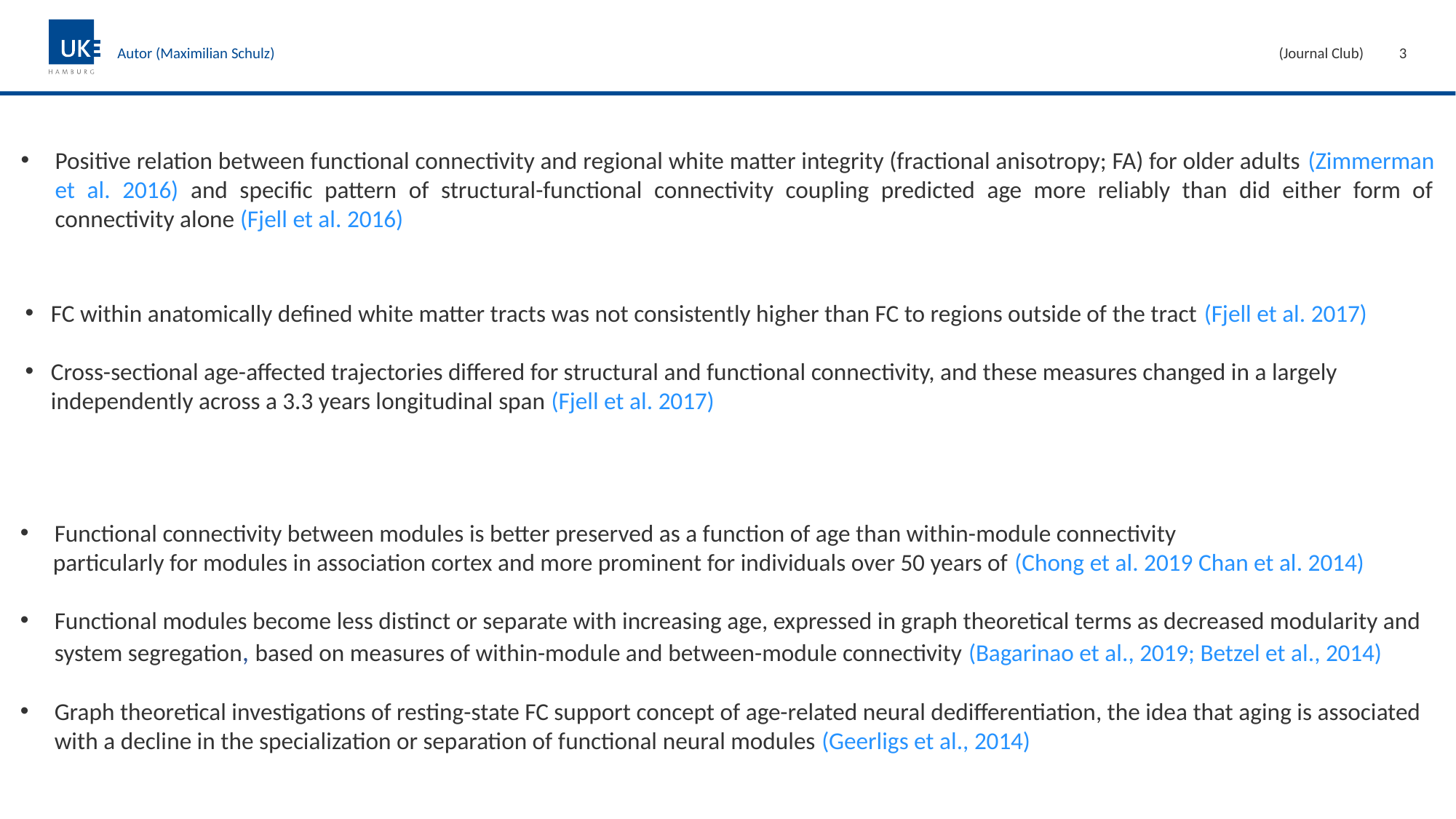

(Journal Club)
3
Autor (Maximilian Schulz)
Positive relation between functional connectivity and regional white matter integrity (fractional anisotropy; FA) for older adults (Zimmerman et al. 2016) and specific pattern of structural-functional connectivity coupling predicted age more reliably than did either form of connectivity alone (Fjell et al. 2016)
FC within anatomically defined white matter tracts was not consistently higher than FC to regions outside of the tract (Fjell et al. 2017)

Cross-sectional age-affected trajectories differed for structural and functional connectivity, and these measures changed in a largely independently across a 3.3 years longitudinal span (Fjell et al. 2017)

Functional connectivity between modules is better preserved as a function of age than within-module connectivity
      particularly for modules in association cortex and more prominent for individuals over 50 years of (Chong et al. 2019 Chan et al. 2014)

Functional modules become less distinct or separate with increasing age, expressed in graph theoretical terms as decreased modularity and system segregation, based on measures of within-module and between-module connectivity (Bagarinao et al., 2019; Betzel et al., 2014)

Graph theoretical investigations of resting-state FC support concept of age-related neural dedifferentiation, the idea that aging is associated with a decline in the specialization or separation of functional neural modules (Geerligs et al., 2014)